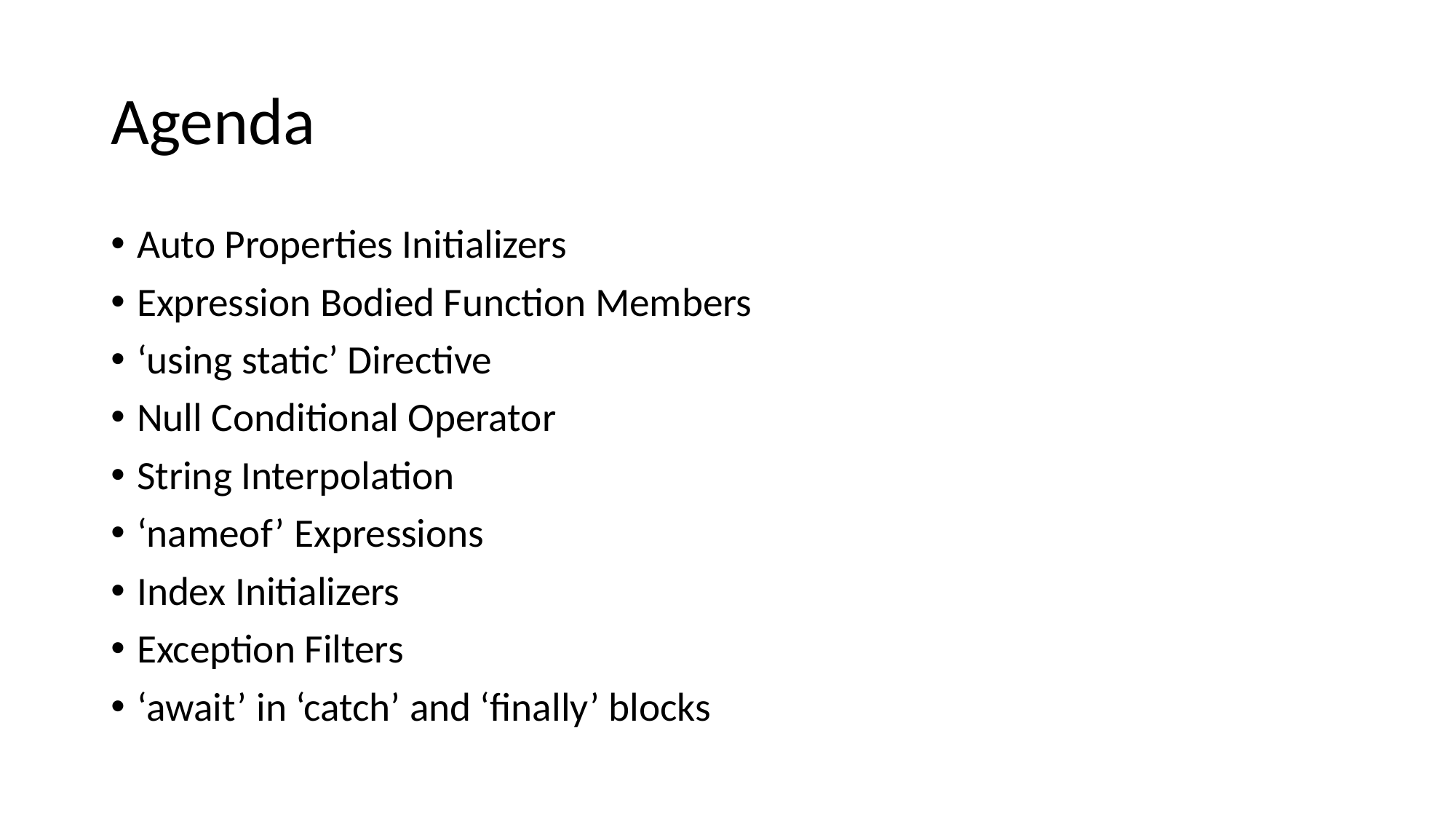

# Agenda
Auto Properties Initializers
Expression Bodied Function Members
‘using static’ Directive
Null Conditional Operator
String Interpolation
‘nameof’ Expressions
Index Initializers
Exception Filters
‘await’ in ‘catch’ and ‘finally’ blocks